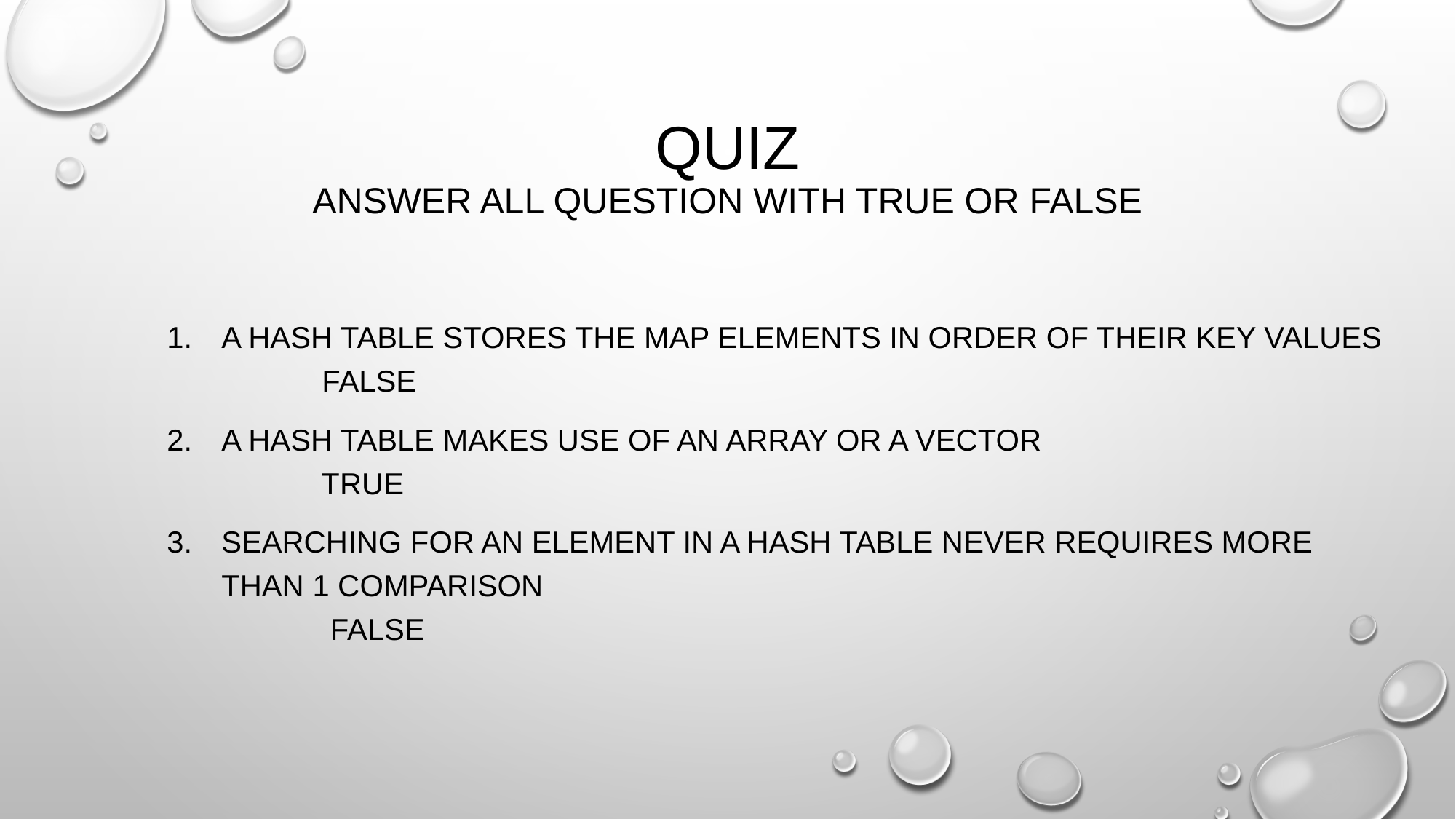

# Quiz answer all question with true or false
A hash table stores the map elements in order of their key values
            false
A hash table makes use of an array or a vector
            true
Searching for an element in a hash table never requires more than 1 comparison
             false